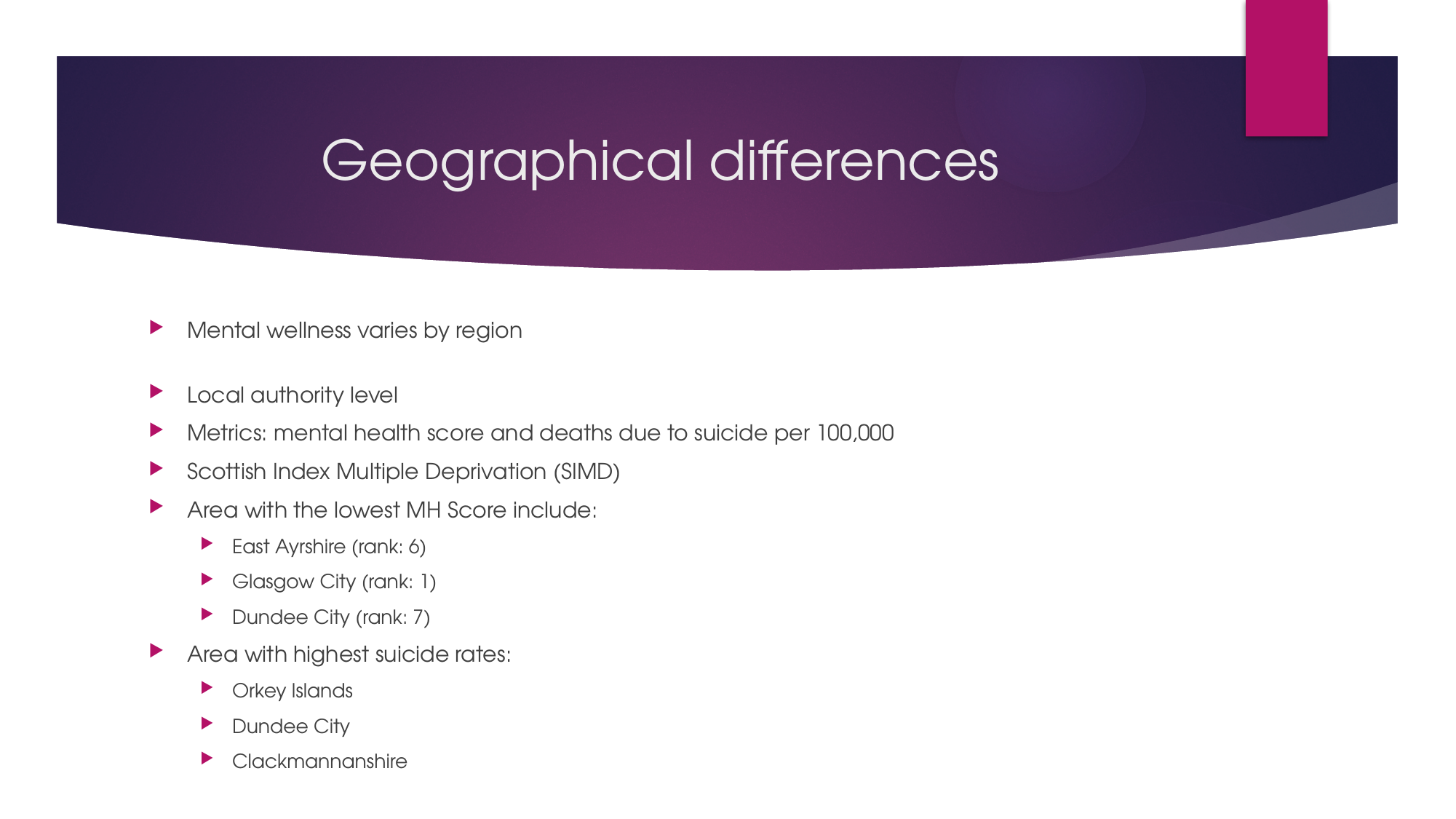

# Geographical differences
Mental wellness varies by region
Local authority level
Metrics: mental health score and deaths due to suicide per 100,000
Scottish Index Multiple Deprivation (SIMD)
Area with the lowest MH Score include:
East Ayrshire (rank: 6)
Glasgow City (rank: 1)
Dundee City (rank: 7)
Area with highest suicide rates:
Orkey Islands
Dundee City
Clackmannanshire